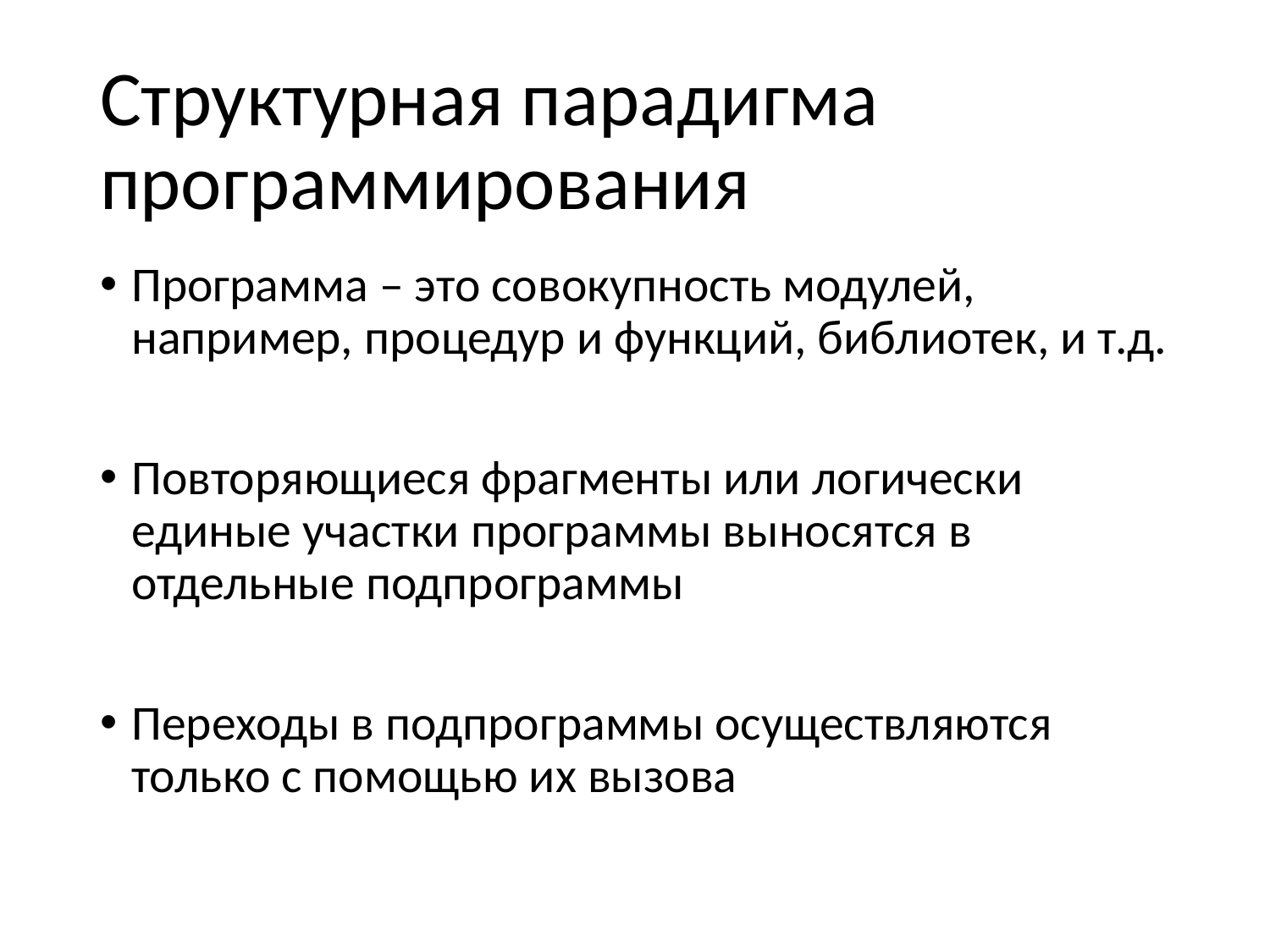

# Структурная парадигма программирования
Программа – это совокупность модулей, например, процедур и функций, библиотек, и т.д.

Повторяющиеся фрагменты или логически единые участки программы выносятся в отдельные подпрограммы

Переходы в подпрограммы осуществляются только с помощью их вызова